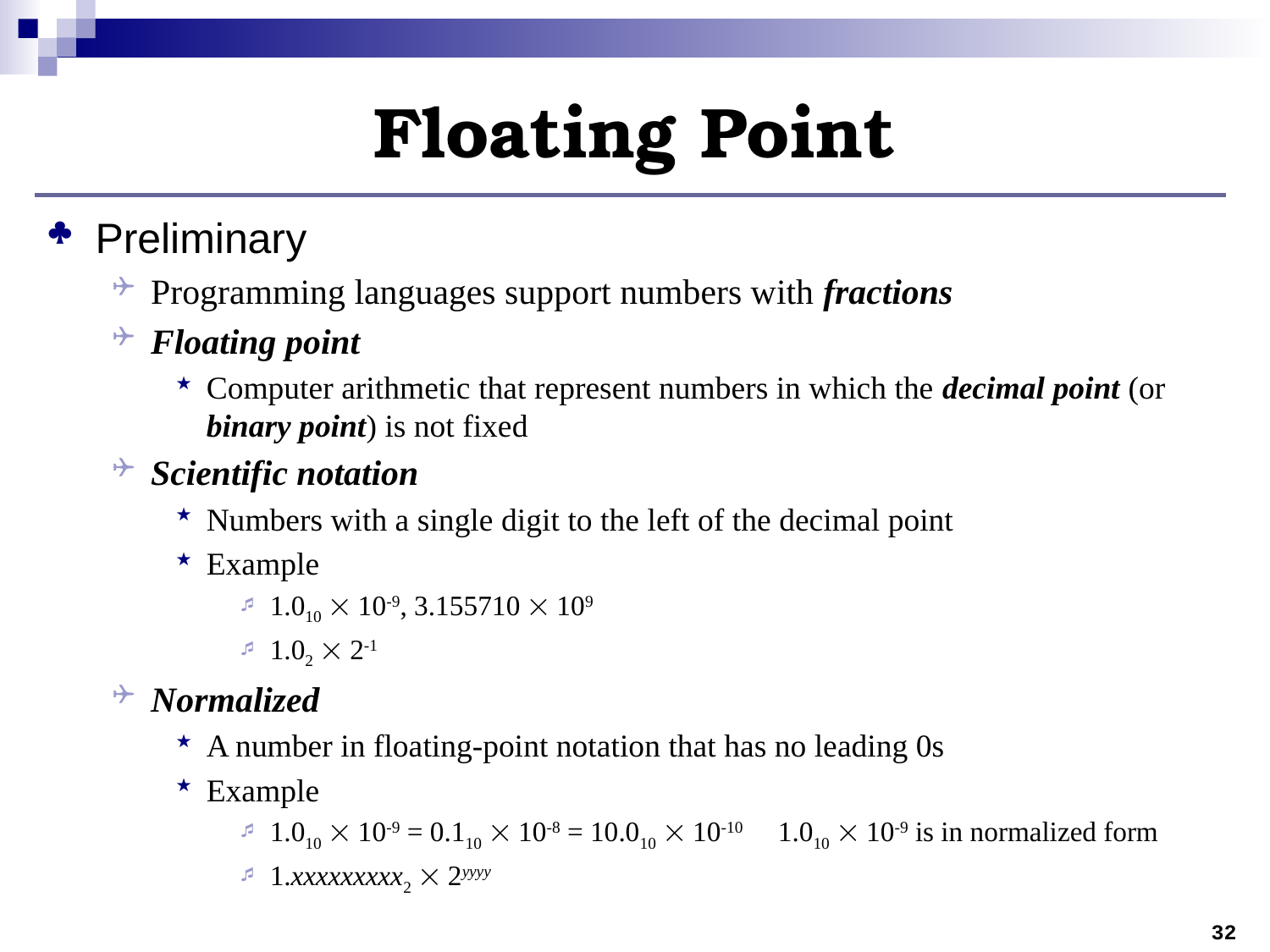

# Floating Point
Preliminary
Programming languages support numbers with fractions
Floating point
Computer arithmetic that represent numbers in which the decimal point (or binary point) is not fixed
Scientific notation
Numbers with a single digit to the left of the decimal point
Example
1.010 × 10-9, 3.155710 × 109
1.02 × 2-1
Normalized
A number in floating-point notation that has no leading 0s
Example
1.010 × 10-9 = 0.110 × 10-8 = 10.010 × 10-10     1.010 × 10-9 is in normalized form
1.xxxxxxxxx2 × 2yyyy
32